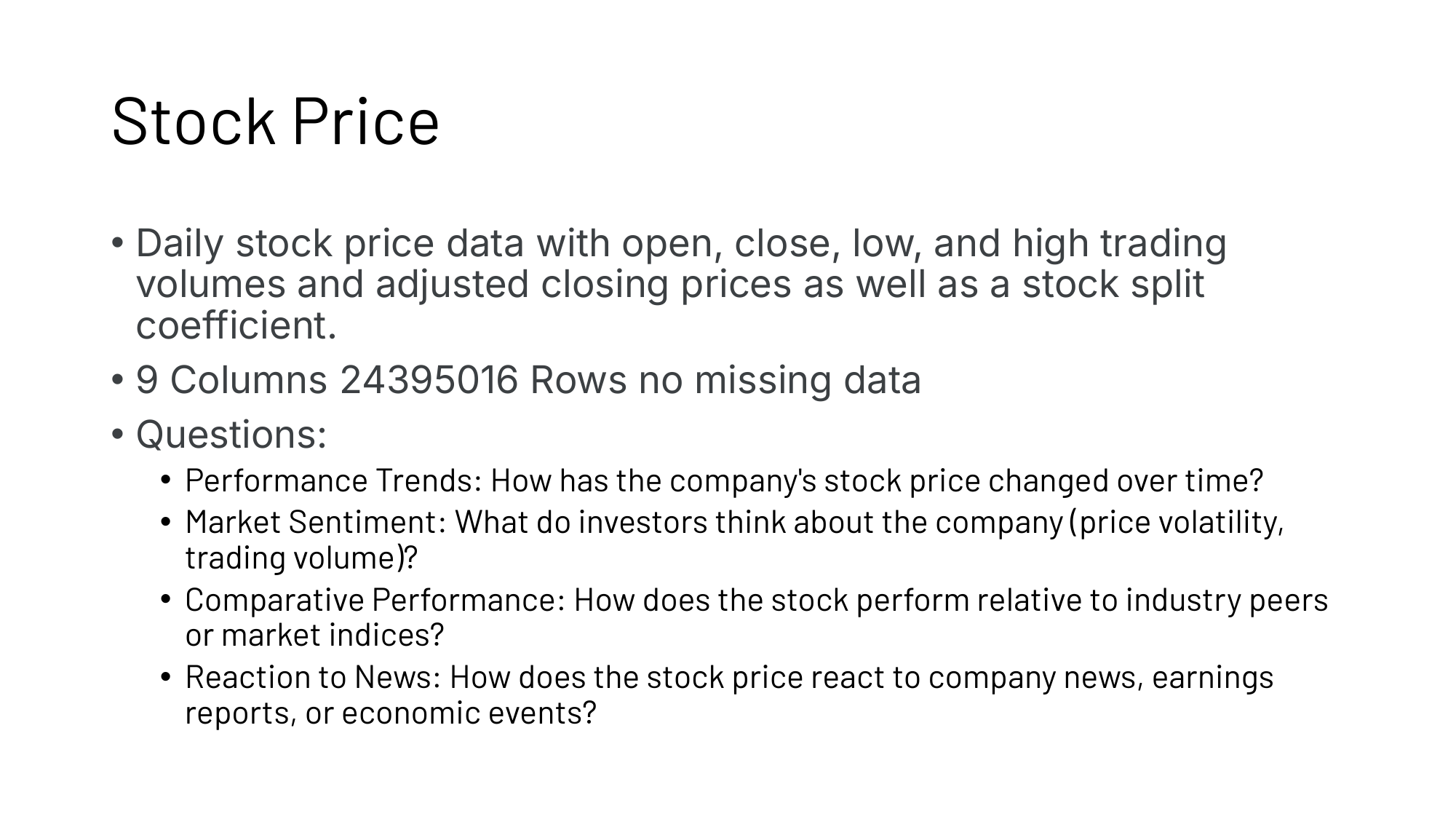

# Stock Price
Daily stock price data with open, close, low, and high trading volumes and adjusted closing prices as well as a stock split coefficient.
9 Columns 24395016 Rows no missing data
Questions:
Performance Trends: How has the company's stock price changed over time?
Market Sentiment: What do investors think about the company (price volatility, trading volume)?
Comparative Performance: How does the stock perform relative to industry peers or market indices?
Reaction to News: How does the stock price react to company news, earnings reports, or economic events?